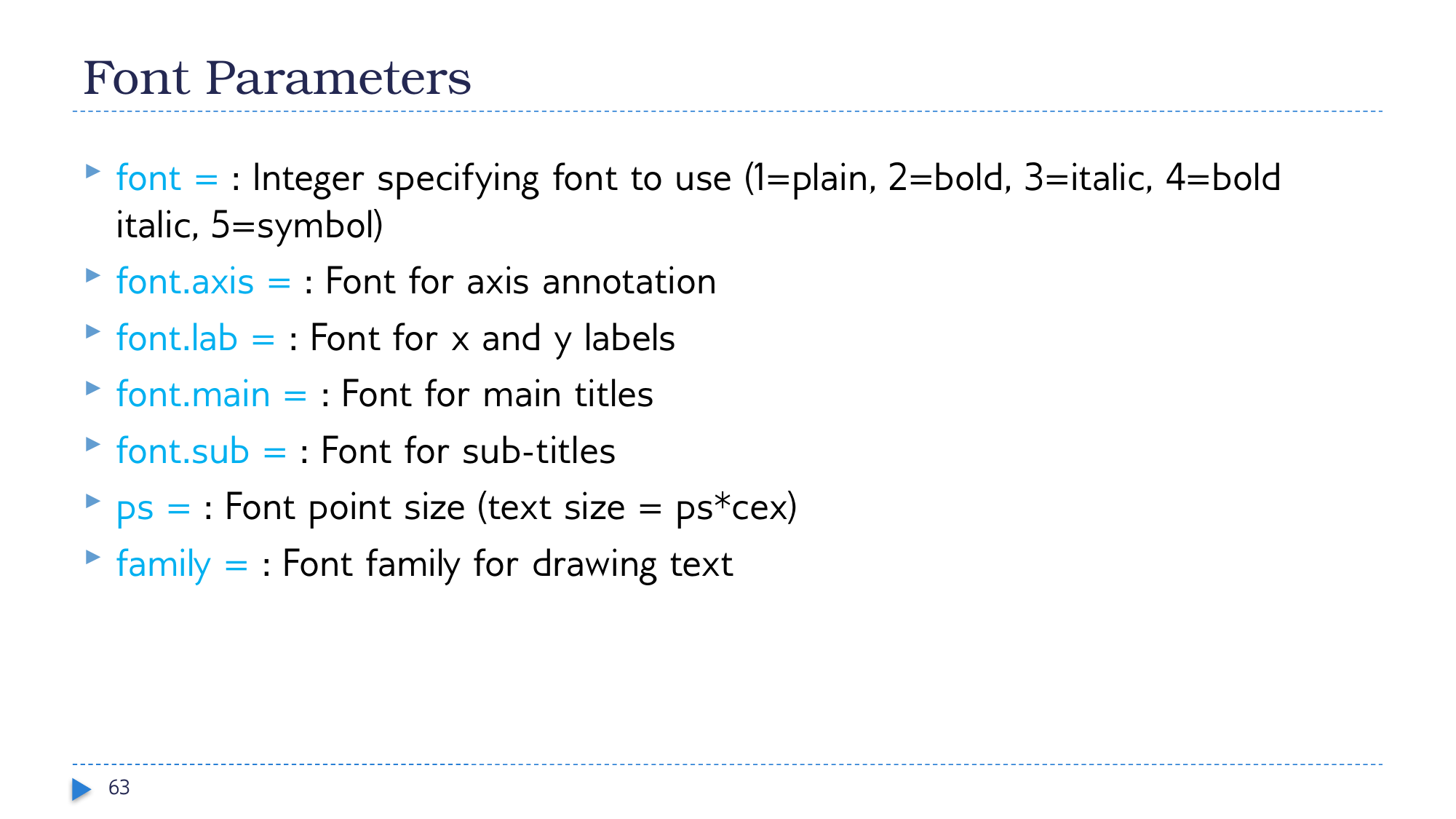

# Font Parameters
font = : Integer specifying font to use (1=plain, 2=bold, 3=italic, 4=bold italic, 5=symbol)
font.axis = : Font for axis annotation
font.lab = : Font for x and y labels
font.main = : Font for main titles
font.sub = : Font for sub-titles
ps = : Font point size (text size = ps*cex)
family = : Font family for drawing text
63